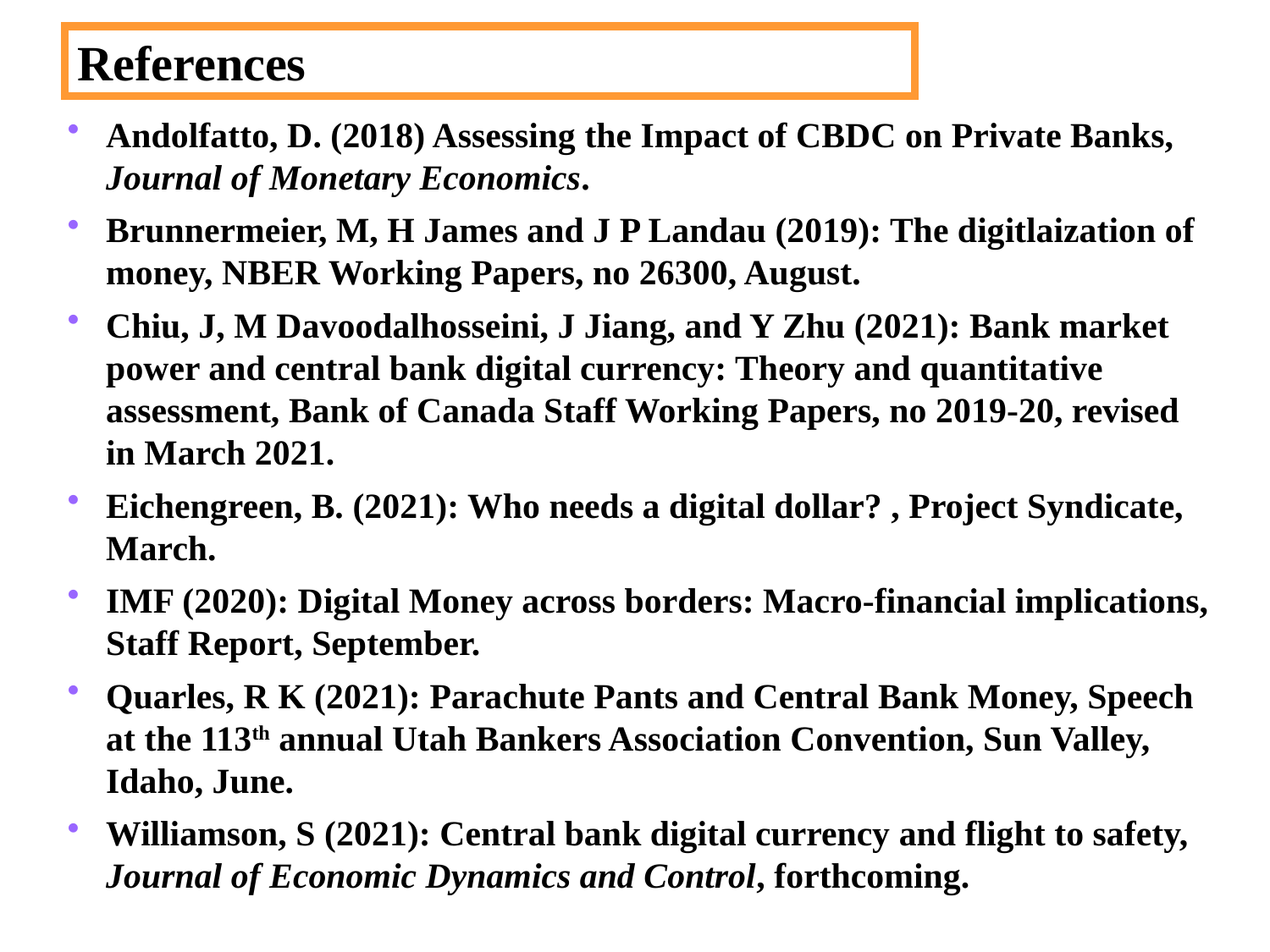

References
Andolfatto, D. (2018) Assessing the Impact of CBDC on Private Banks, Journal of Monetary Economics.
Brunnermeier, M, H James and J P Landau (2019): The digitlaization of money, NBER Working Papers, no 26300, August.
Chiu, J, M Davoodalhosseini, J Jiang, and Y Zhu (2021): Bank market power and central bank digital currency: Theory and quantitative assessment, Bank of Canada Staff Working Papers, no 2019-20, revised in March 2021.
Eichengreen, B. (2021): Who needs a digital dollar? , Project Syndicate, March.
IMF (2020): Digital Money across borders: Macro-financial implications, Staff Report, September.
Quarles, R K (2021): Parachute Pants and Central Bank Money, Speech at the 113th annual Utah Bankers Association Convention, Sun Valley, Idaho, June.
Williamson, S (2021): Central bank digital currency and flight to safety, Journal of Economic Dynamics and Control, forthcoming.